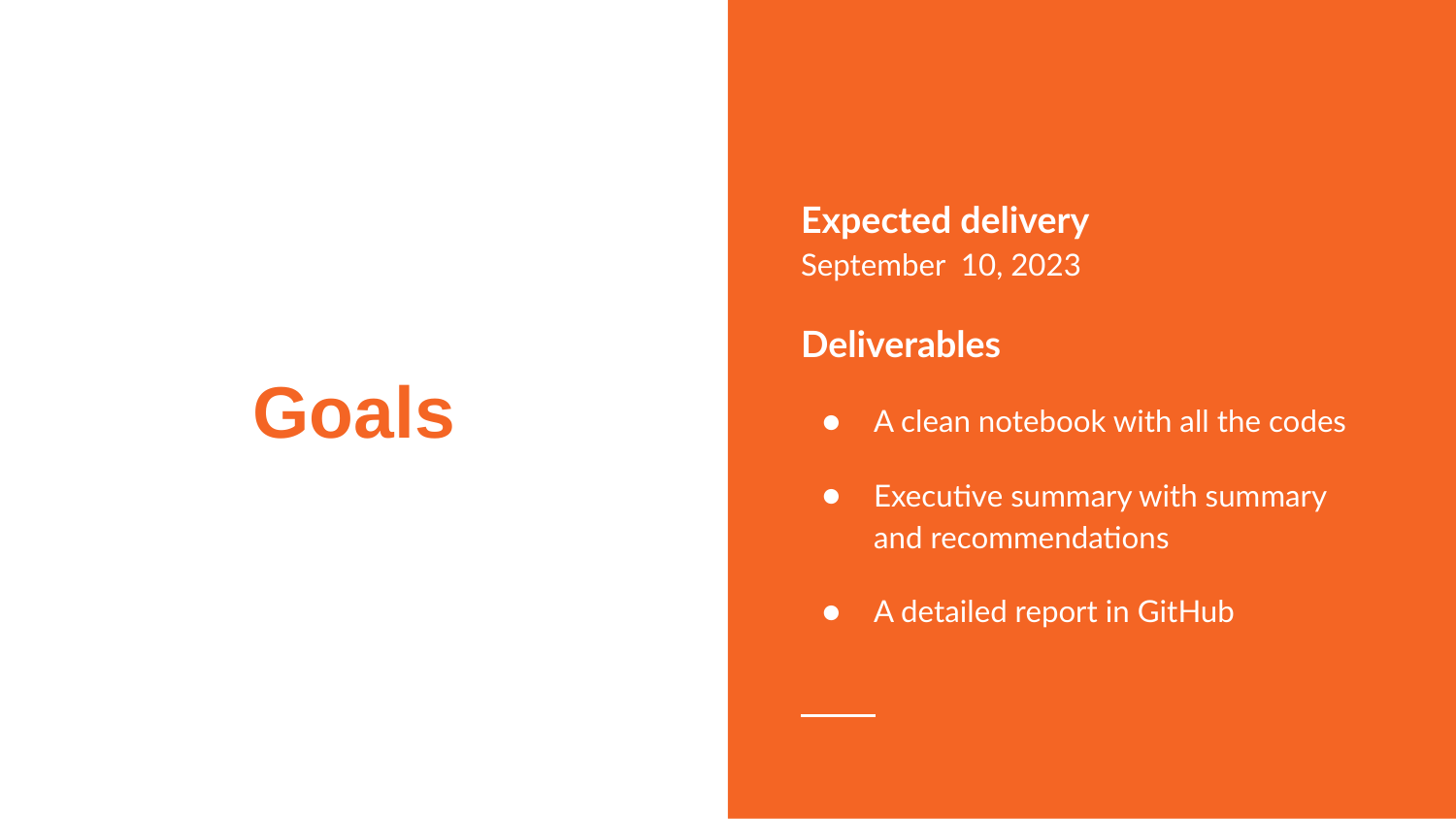

Expected delivery
September  10, 2023
Deliverables
A clean notebook with all the codes
Executive summary with summary and recommendations
A detailed report in GitHub
# Goals